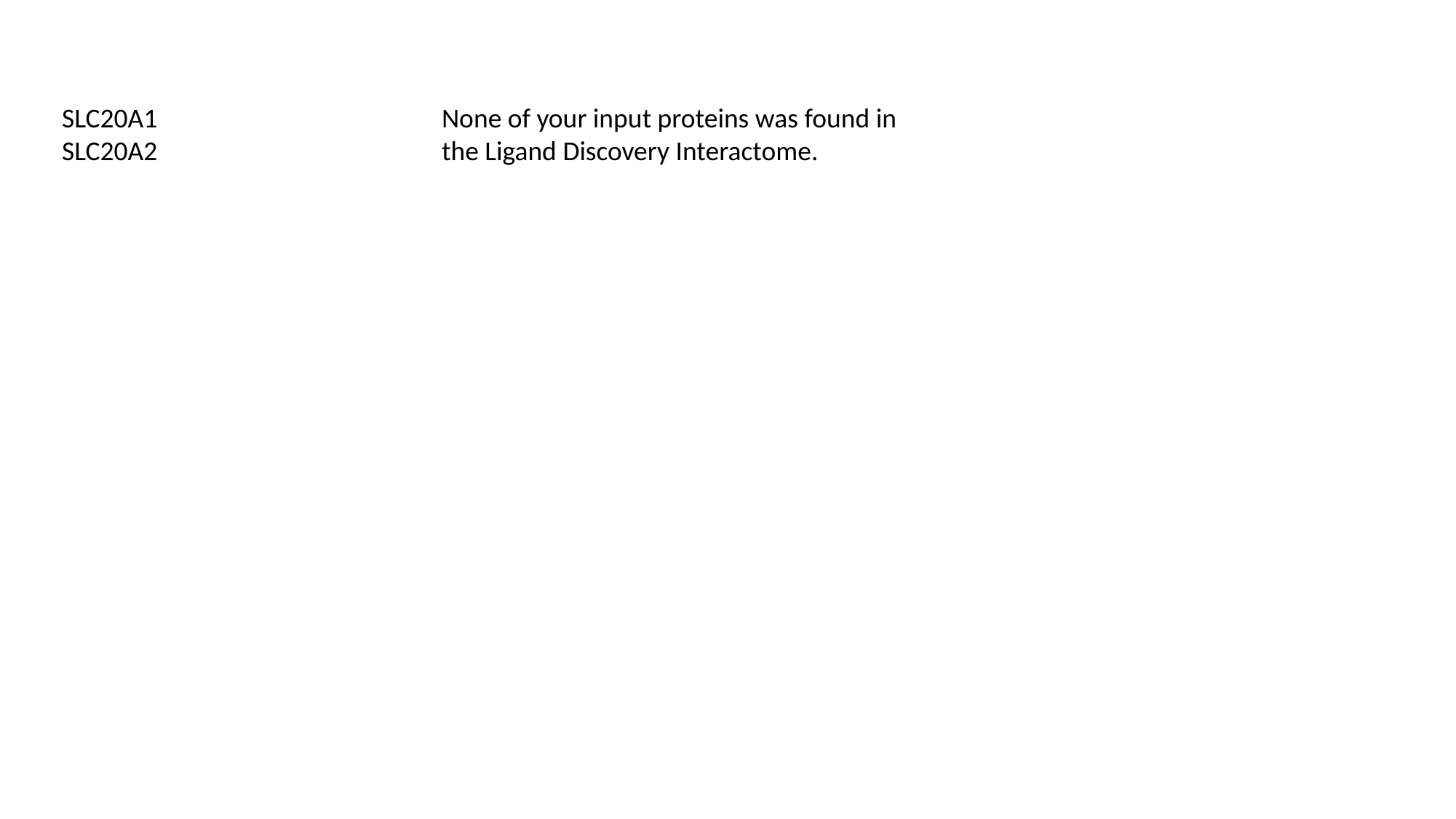

SLC20A1
SLC20A2

None of your input proteins was found in the Ligand Discovery Interactome.